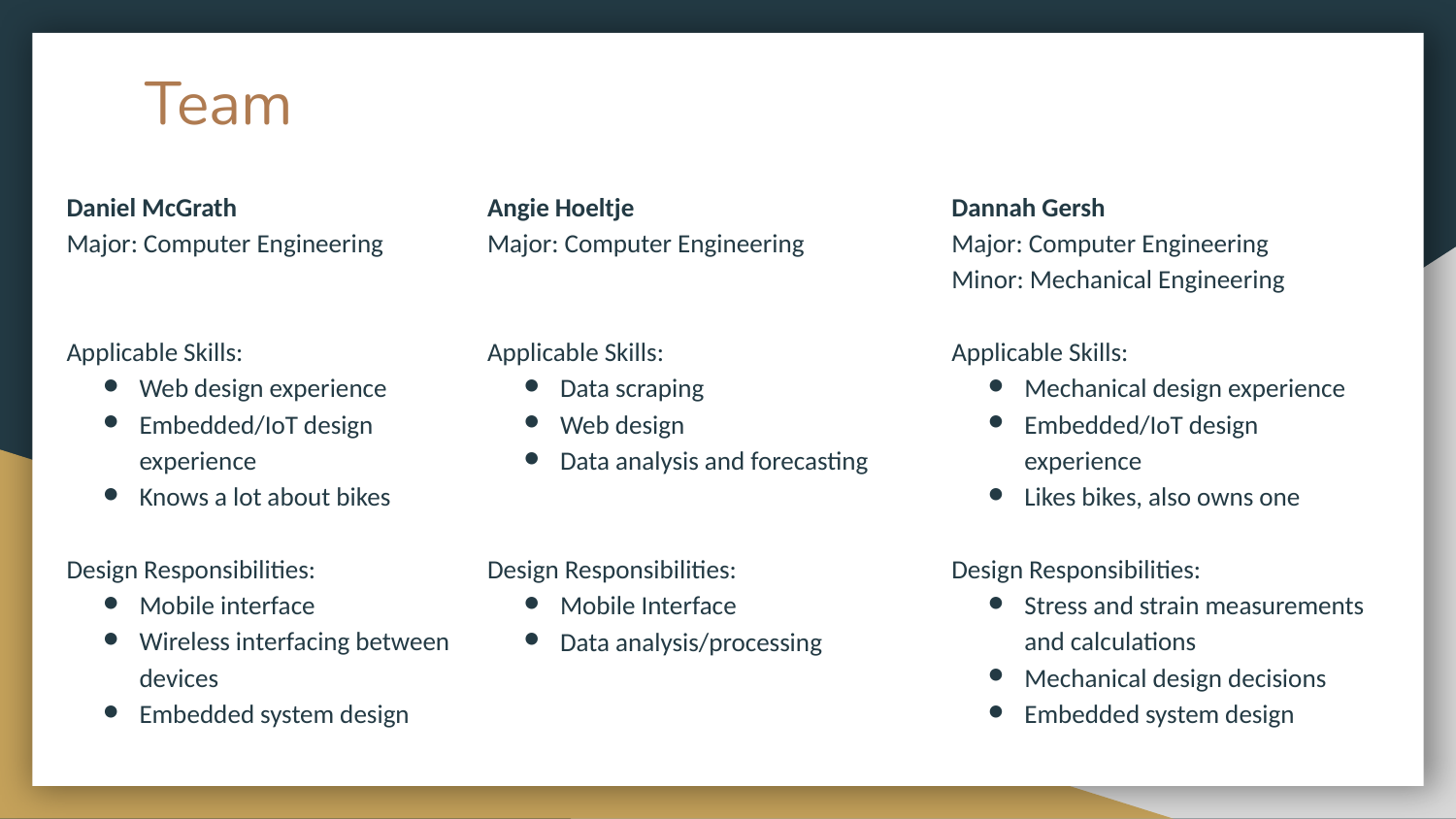

# Team
Daniel McGrath
Major: Computer Engineering

Applicable Skills:
Web design experience
Embedded/IoT design experience
Knows a lot about bikes

Design Responsibilities:
Mobile interface
Wireless interfacing between devices
Embedded system design

Dannah Gersh
Major: Computer Engineering
Minor: Mechanical Engineering

Applicable Skills:
Mechanical design experience
Embedded/IoT design experience
Likes bikes, also owns one

Design Responsibilities:
Stress and strain measurements and calculations
Mechanical design decisions
Embedded system design
Angie Hoeltje
Major: Computer Engineering

Applicable Skills:
Data scraping
Web design
Data analysis and forecasting

Design Responsibilities:
Mobile Interface
Data analysis/processing